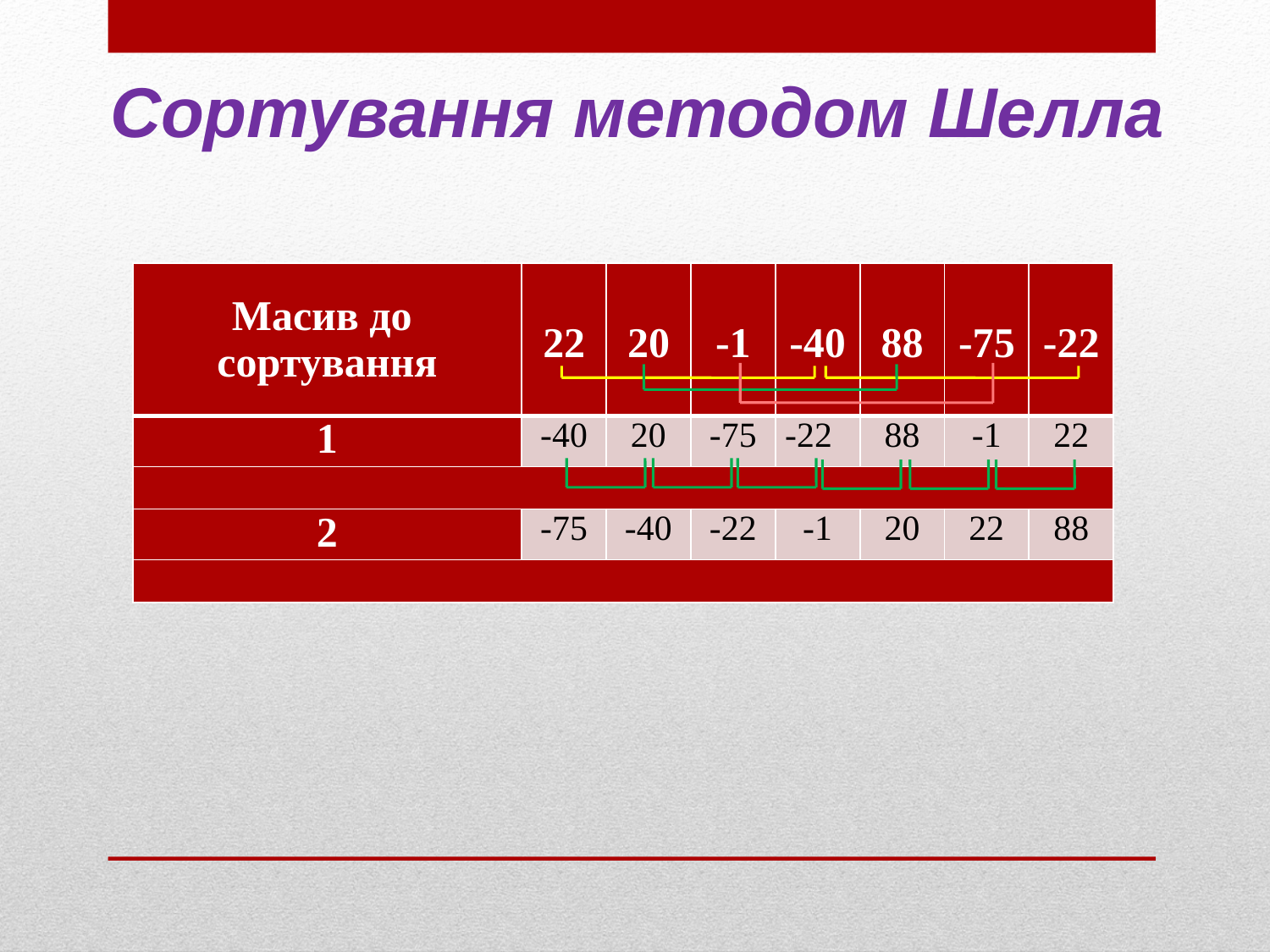

Сортування методом Шелла
| Масив до сортування | 22 | 20 | -1 | -40 | 88 | -75 | -22 |
| --- | --- | --- | --- | --- | --- | --- | --- |
| 1 | -40 | 20 | -75 | -22 | 88 | -1 | 22 |
|  |  |  |  |  |  |  |  |
| 2 | -75 | -40 | -22 | -1 | 20 | 22 | 88 |
|  |  |  |  |  |  |  |  |